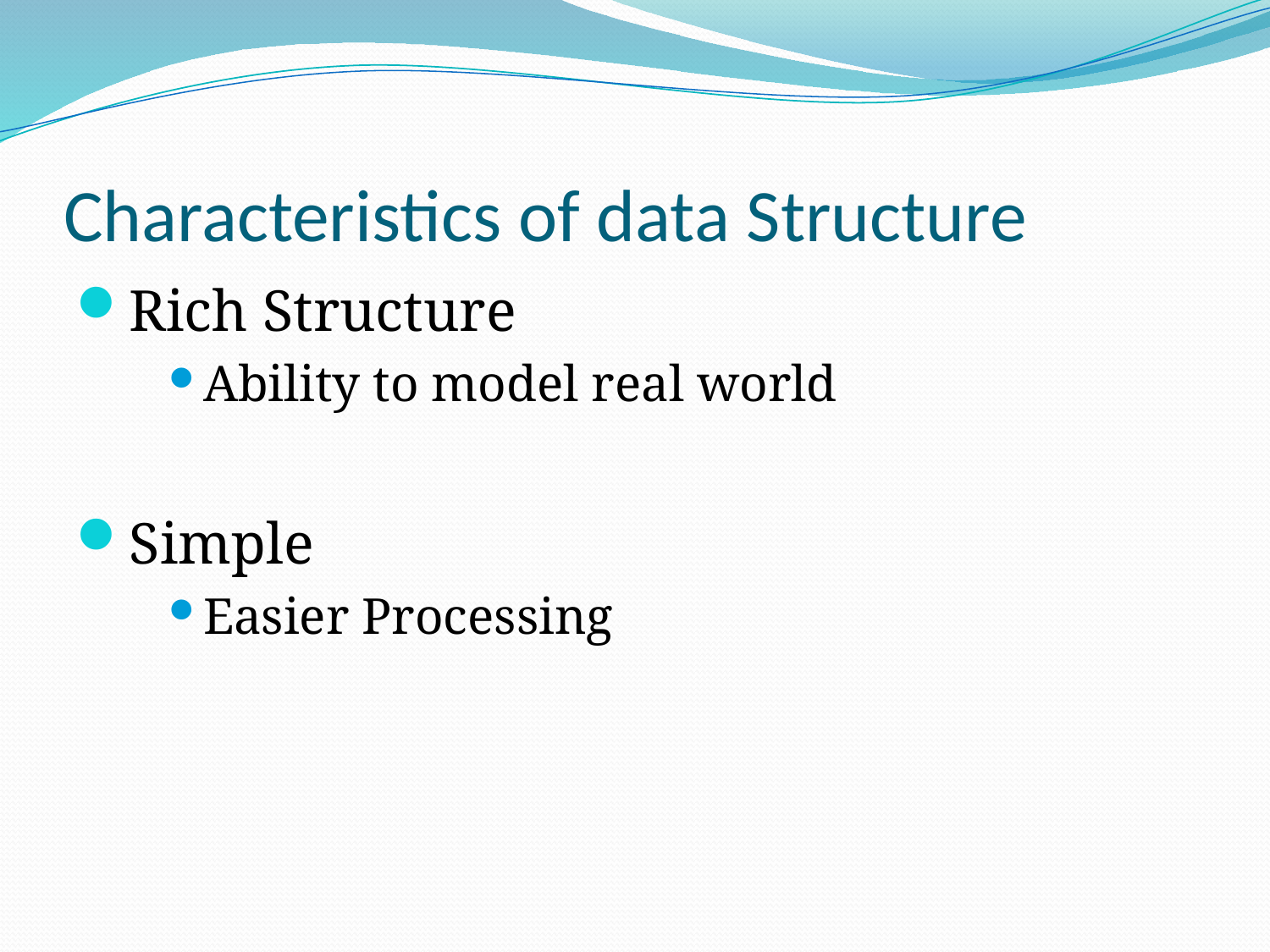

# Characteristics of data Structure
Rich Structure
Ability to model real world

Simple
Easier Processing